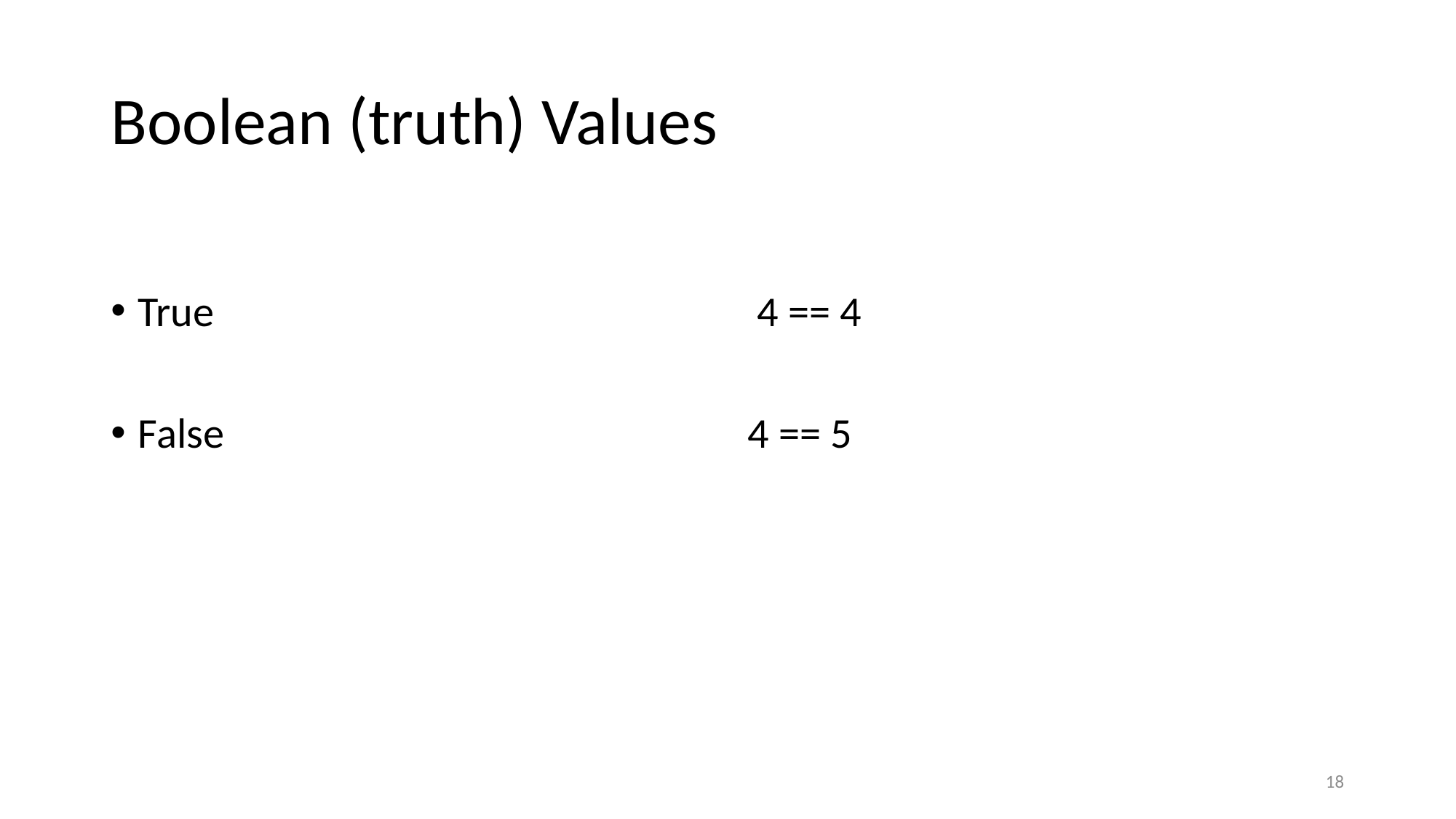

# Boolean (truth) Values

True

False

 4 == 4

4 == 5
18